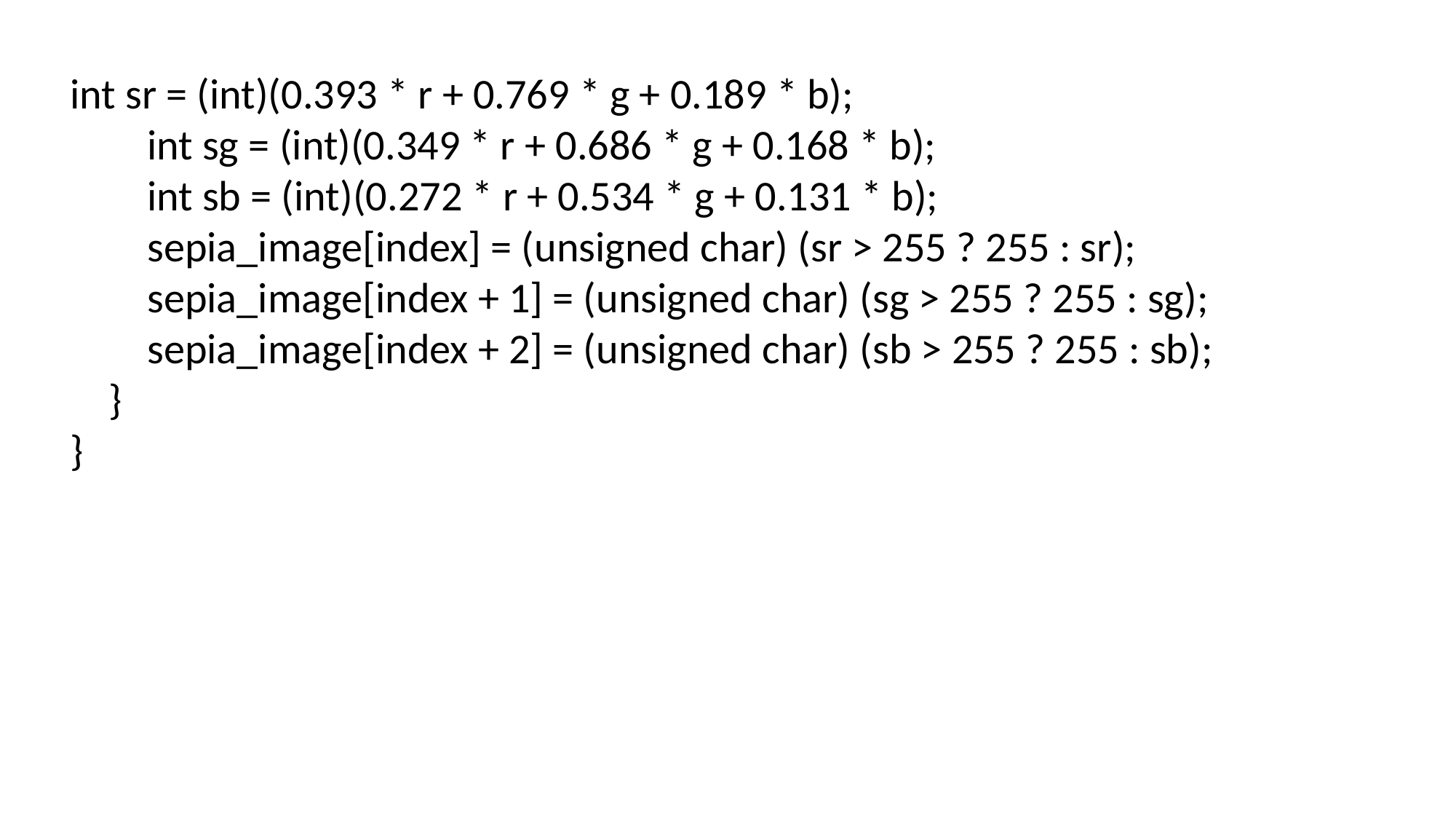

int sr = (int)(0.393 * r + 0.769 * g + 0.189 * b);
        int sg = (int)(0.349 * r + 0.686 * g + 0.168 * b);
        int sb = (int)(0.272 * r + 0.534 * g + 0.131 * b);
        sepia_image[index] = (unsigned char) (sr > 255 ? 255 : sr);
        sepia_image[index + 1] = (unsigned char) (sg > 255 ? 255 : sg);
        sepia_image[index + 2] = (unsigned char) (sb > 255 ? 255 : sb);
    }
}